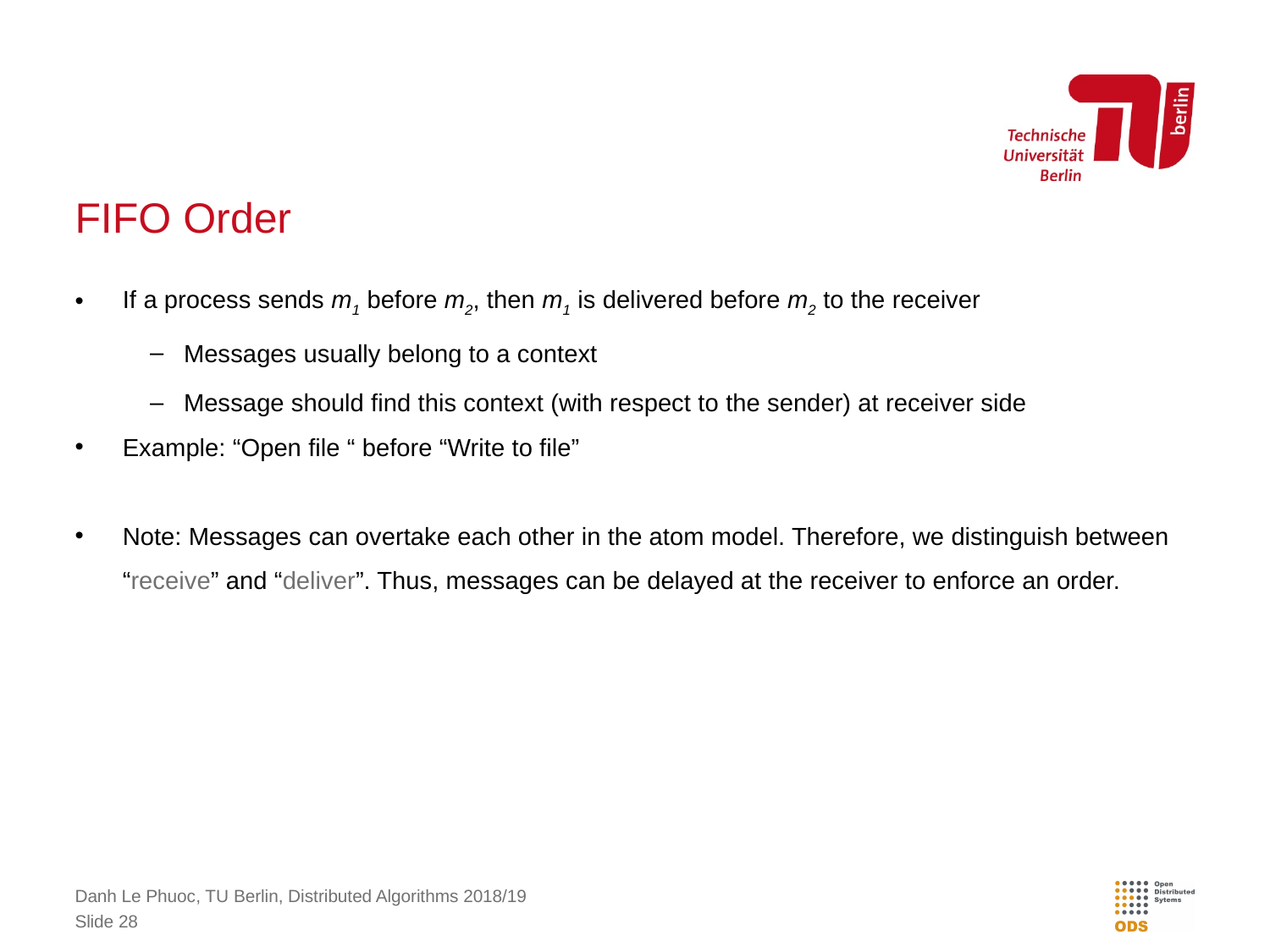

# FIFO Order
If a process sends m1 before m2, then m1 is delivered before m2 to the receiver
Messages usually belong to a context
Message should find this context (with respect to the sender) at receiver side
Example: “Open file “ before “Write to file”

Note: Messages can overtake each other in the atom model. Therefore, we distinguish between “receive” and “deliver”. Thus, messages can be delayed at the receiver to enforce an order.
Danh Le Phuoc, TU Berlin, Distributed Algorithms 2018/19
Slide 28